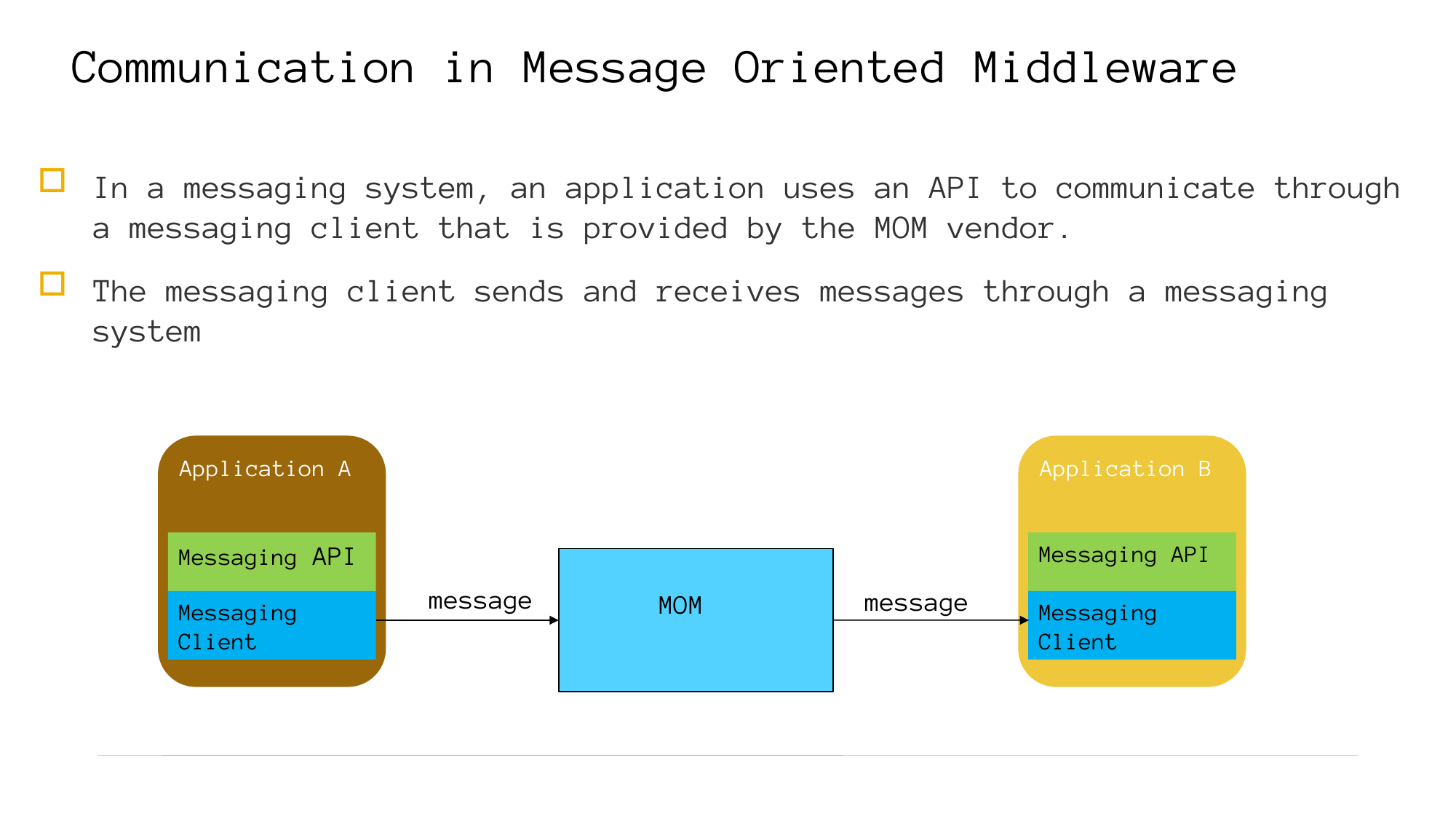

Communication in Message Oriented Middleware
In a messaging system, an application uses an API to communicate through a messaging client that is provided by the MOM vendor.
The messaging client sends and receives messages through a messaging system

Application B
Messaging API
Messaging
Client
Application A
Messaging API
Messaging
Client

      MOM
message
message